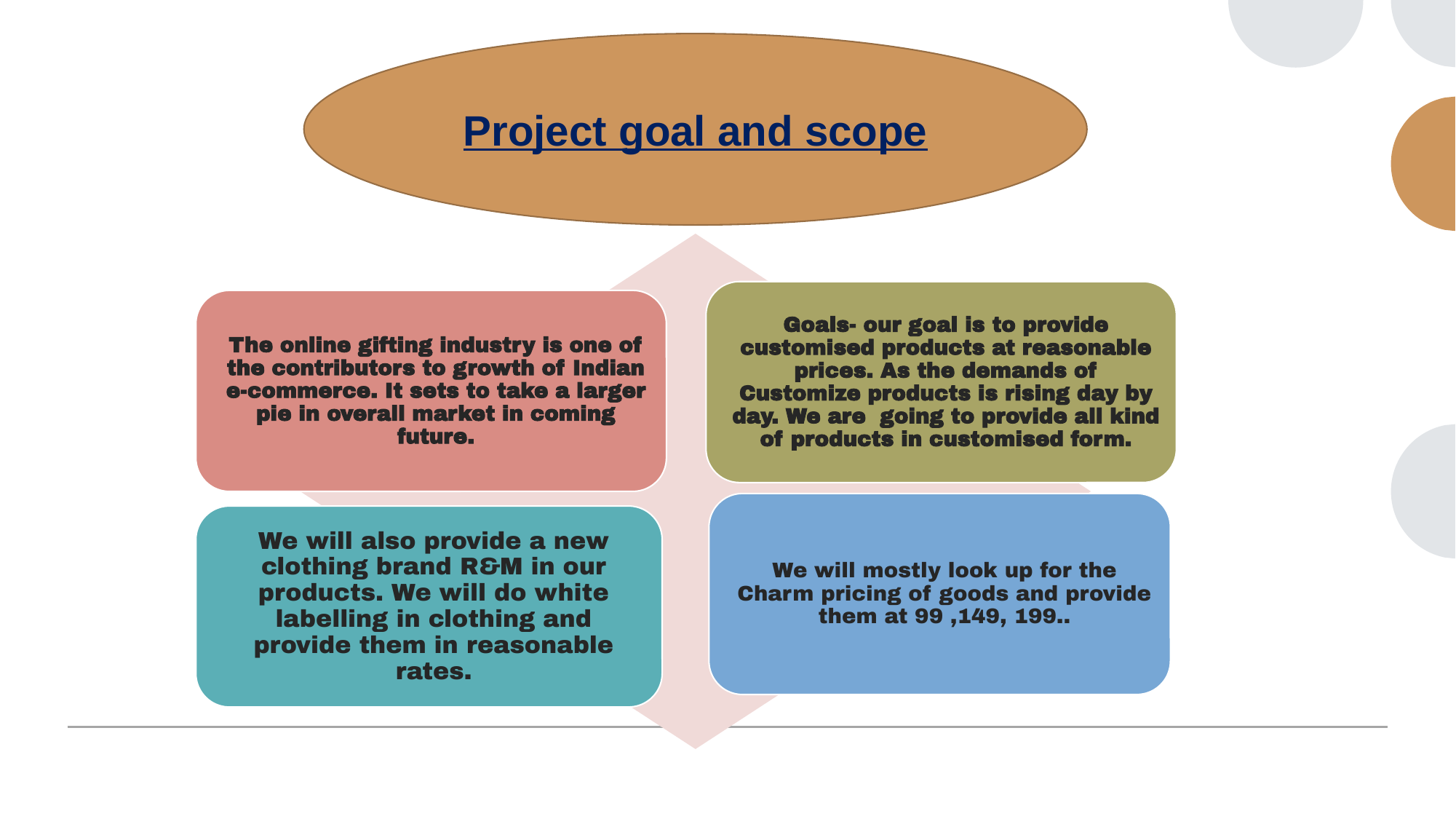

Project goal and scope
The online gifting industry is one of the contributors to growth of Indian e-commerce. It sets to take a larger pie in overall market in coming future.
Goals- our goal is to provide customised products at reasonable prices. As the demands of Customize products is rising day by day. We are  going to provide all kind of products in customised form.
We will also provide a new clothing brand R&M in our products. We will do white labelling in clothing and provide them in reasonable rates.
We will mostly look up for the Charm pricing of goods and provide them at 99 ,149, 199..